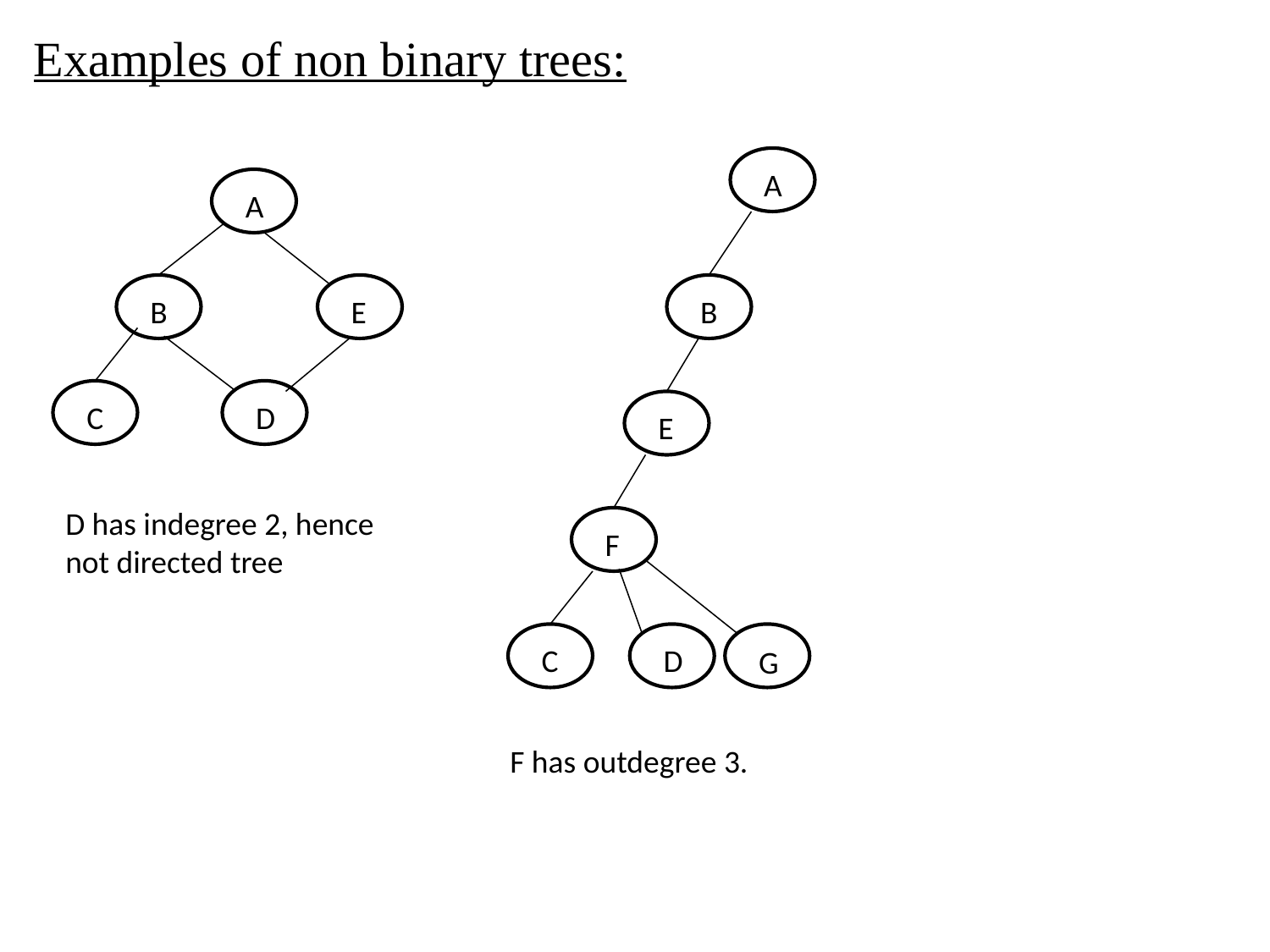

Examples of non binary trees:

A

A

B
E
B

C
D

E
D has indegree 2, hence not directed tree

F

C
D
G
F has outdegree 3.